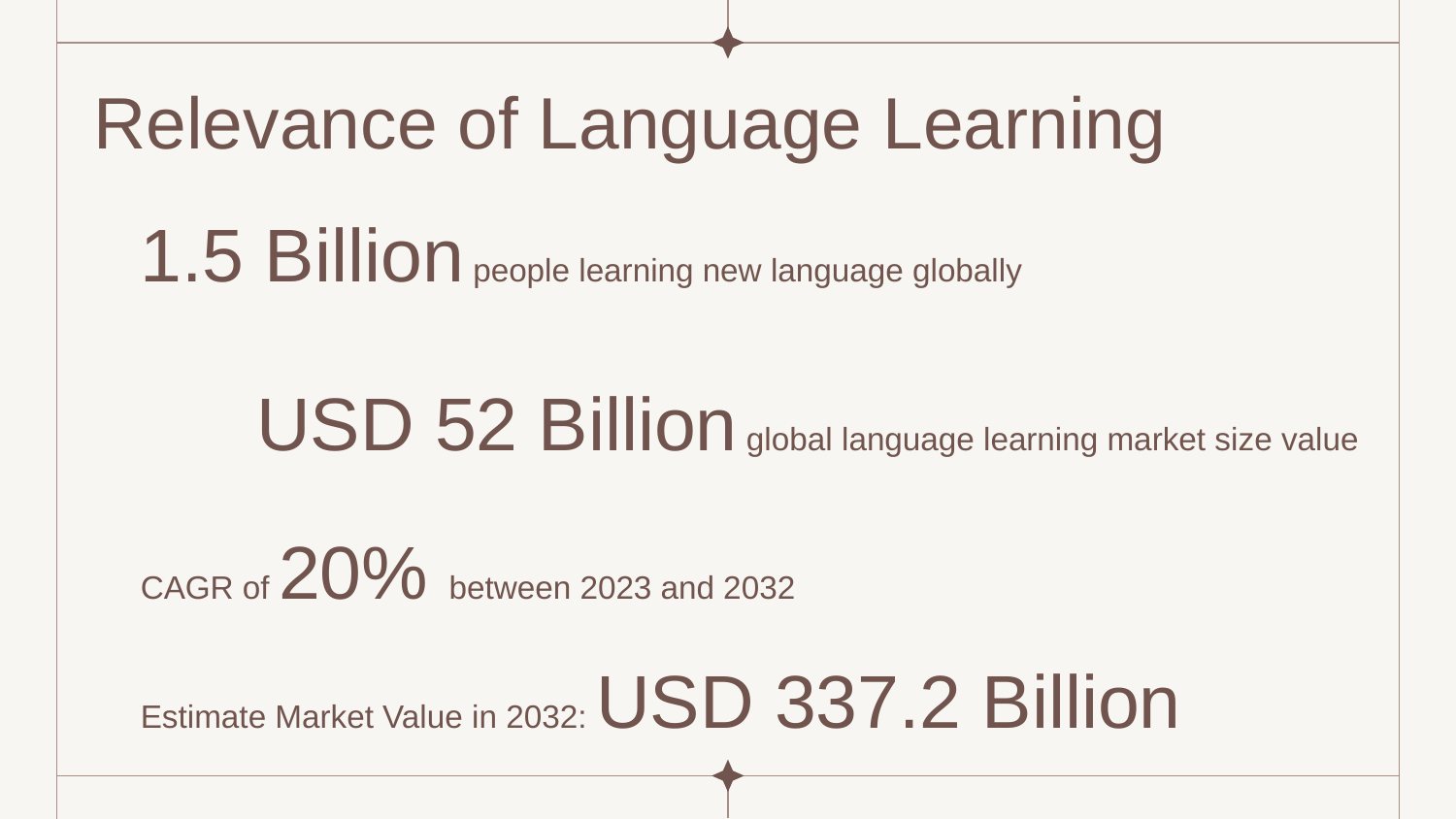

# Relevance of Language Learning
1.5 Billion people learning new language globally

USD 52 Billion global language learning market size value
CAGR of 20% between 2023 and 2032
Estimate Market Value in 2032: USD 337.2 Billion